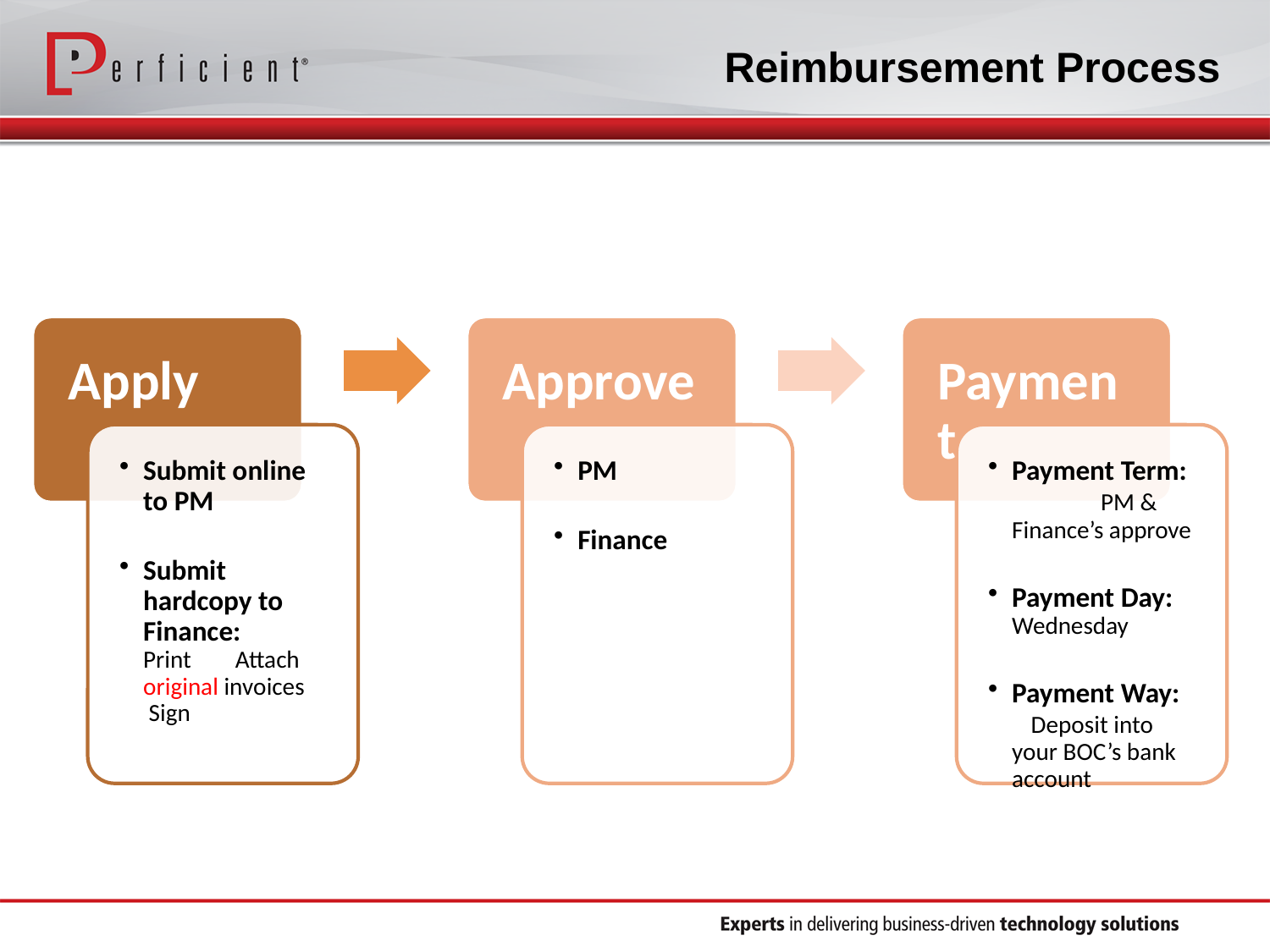

Reimbursement Process
Apply
Submit online to PM

Submit hardcopy to Finance:           Print        Attach original invoices       Sign

Approve
PM

Finance

Payment
Payment Term:                 PM & Finance’s approve

Payment Day: Wednesday

Payment Way:       Deposit into your BOC’s bank account